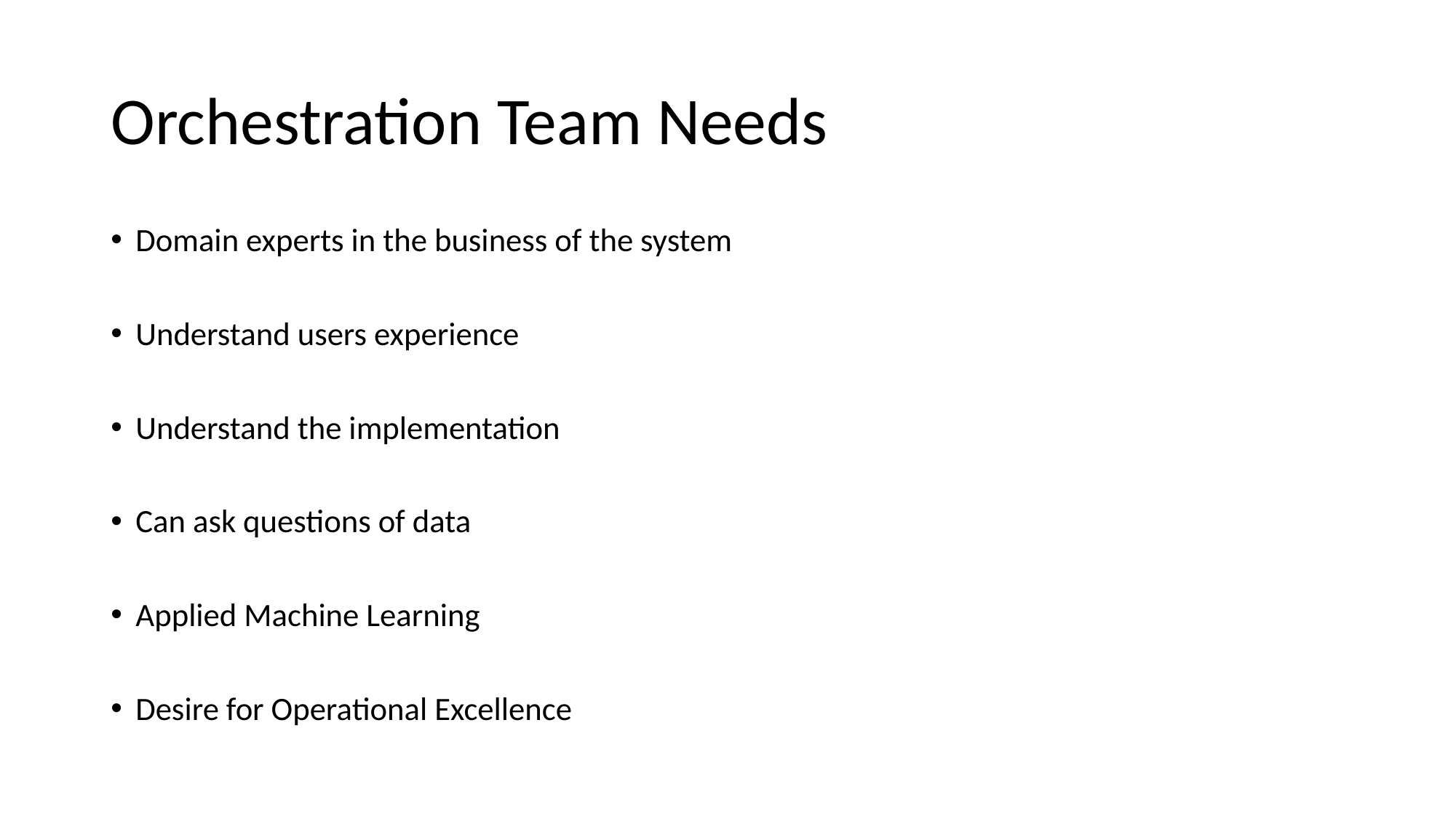

# Orchestration Team Needs
Domain experts in the business of the system

Understand users experience

Understand the implementation

Can ask questions of data

Applied Machine Learning

Desire for Operational Excellence